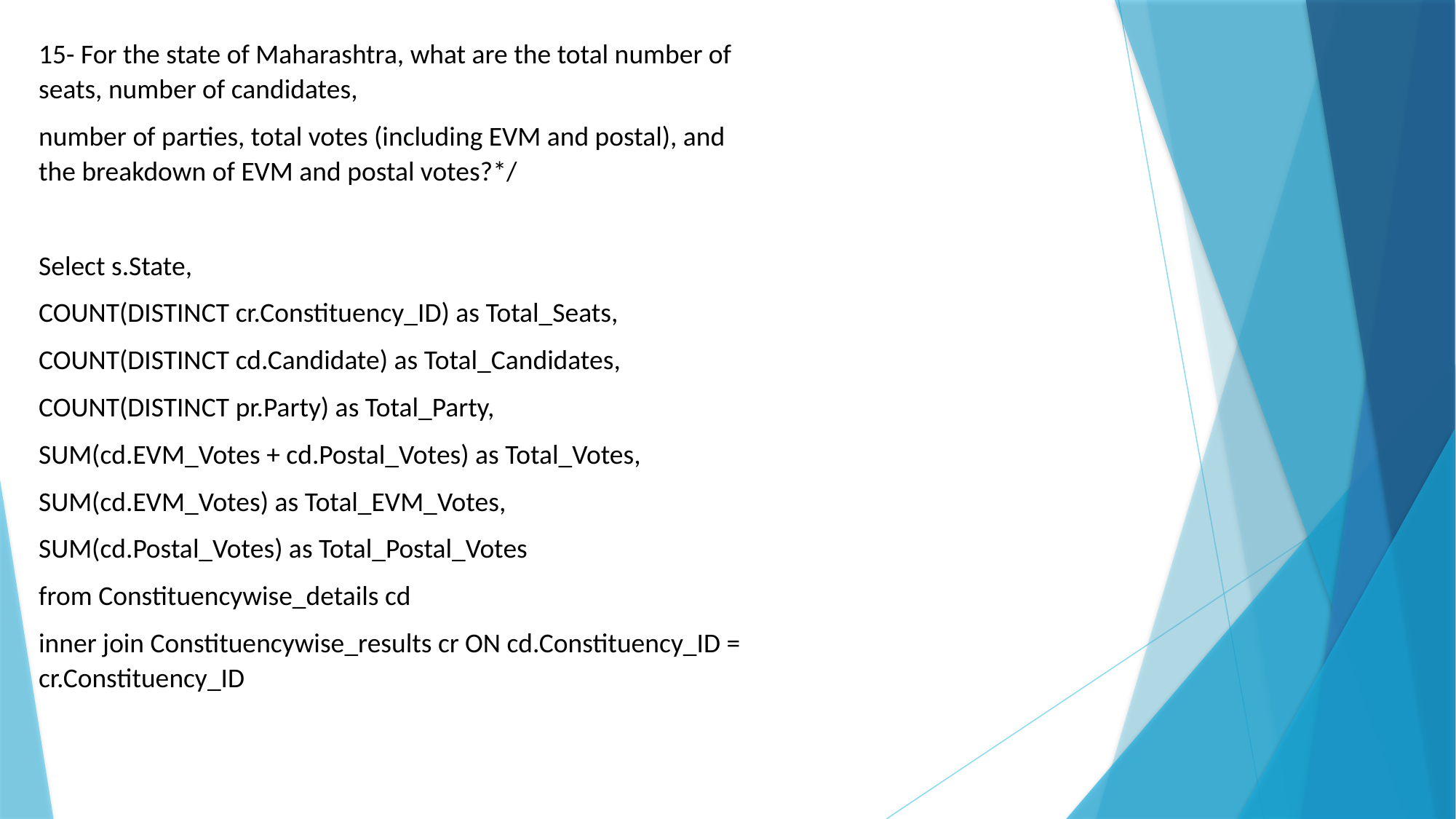

15- For the state of Maharashtra, what are the total number of seats, number of candidates,
number of parties, total votes (including EVM and postal), and the breakdown of EVM and postal votes?*/

Select s.State,
COUNT(DISTINCT cr.Constituency_ID) as Total_Seats,
COUNT(DISTINCT cd.Candidate) as Total_Candidates,
COUNT(DISTINCT pr.Party) as Total_Party,
SUM(cd.EVM_Votes + cd.Postal_Votes) as Total_Votes,
SUM(cd.EVM_Votes) as Total_EVM_Votes,
SUM(cd.Postal_Votes) as Total_Postal_Votes
from Constituencywise_details cd
inner join Constituencywise_results cr ON cd.Constituency_ID = cr.Constituency_ID